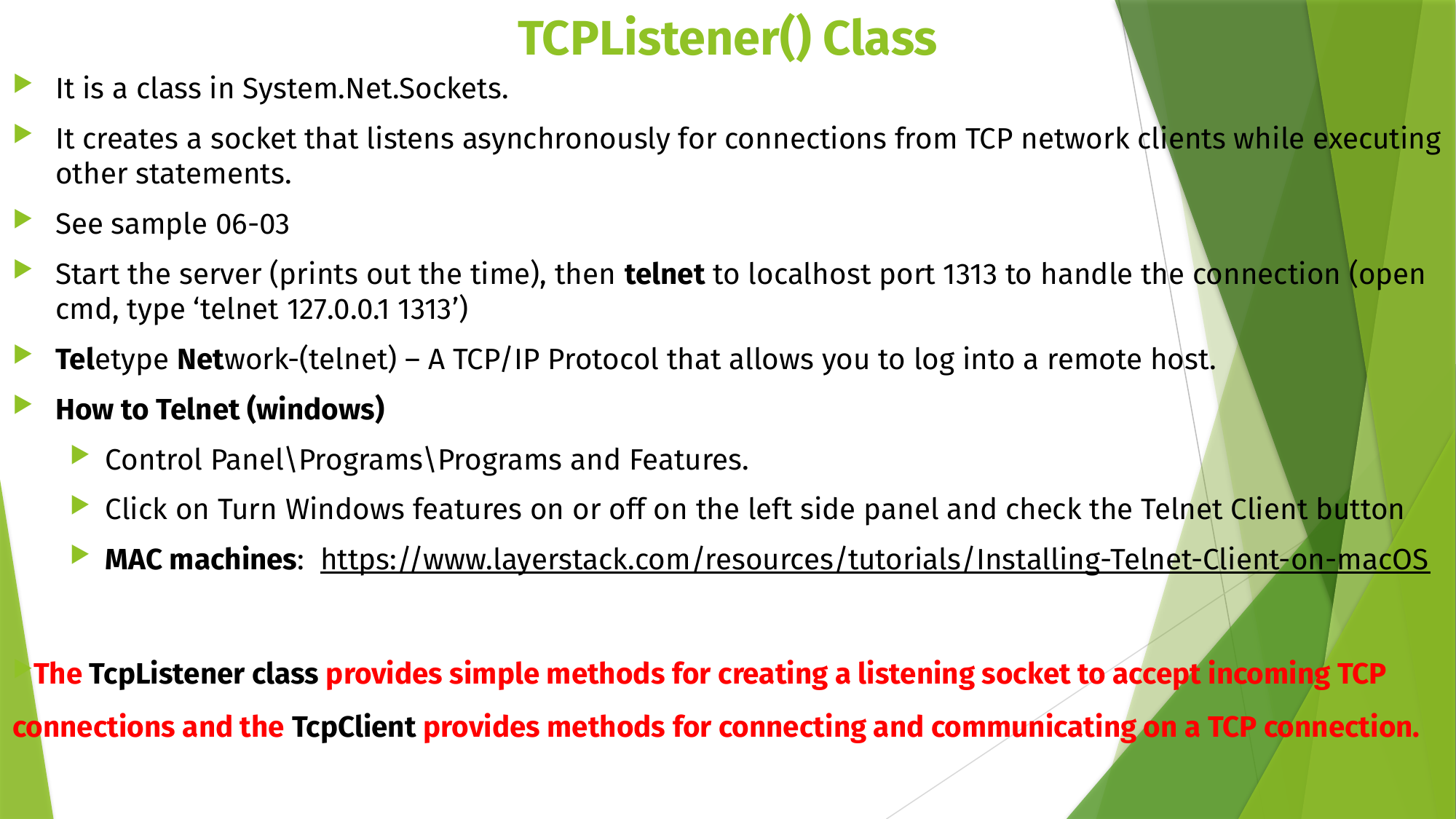

# TCPListener() Class
It is a class in System.Net.Sockets.
It creates a socket that listens asynchronously for connections from TCP network clients while executing other statements.
See sample 06-03
Start the server (prints out the time), then telnet to localhost port 1313 to handle the connection (open cmd, type ‘telnet 127.0.0.1 1313’)
Teletype Network-(telnet) – A TCP/IP Protocol that allows you to log into a remote host.
How to Telnet (windows)
Control Panel\Programs\Programs and Features.
Click on Turn Windows features on or off on the left side panel and check the Telnet Client button
MAC machines:  https://www.layerstack.com/resources/tutorials/Installing-Telnet-Client-on-macOS

The TcpListener class provides simple methods for creating a listening socket to accept incoming TCP connections and the TcpClient provides methods for connecting and communicating on a TCP connection.